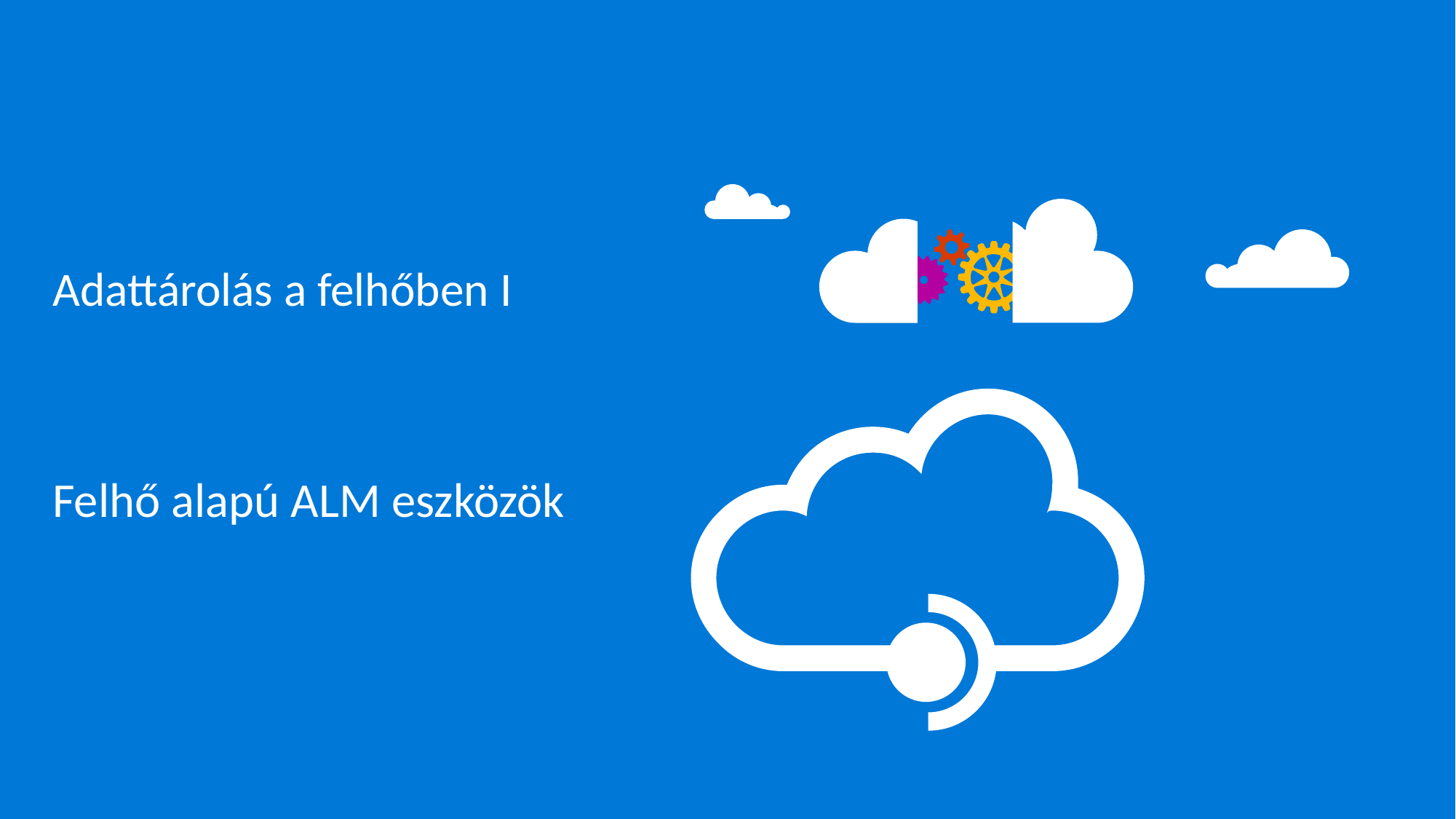

Adattárolás a felhőben I
Felhő alapú ALM eszközök